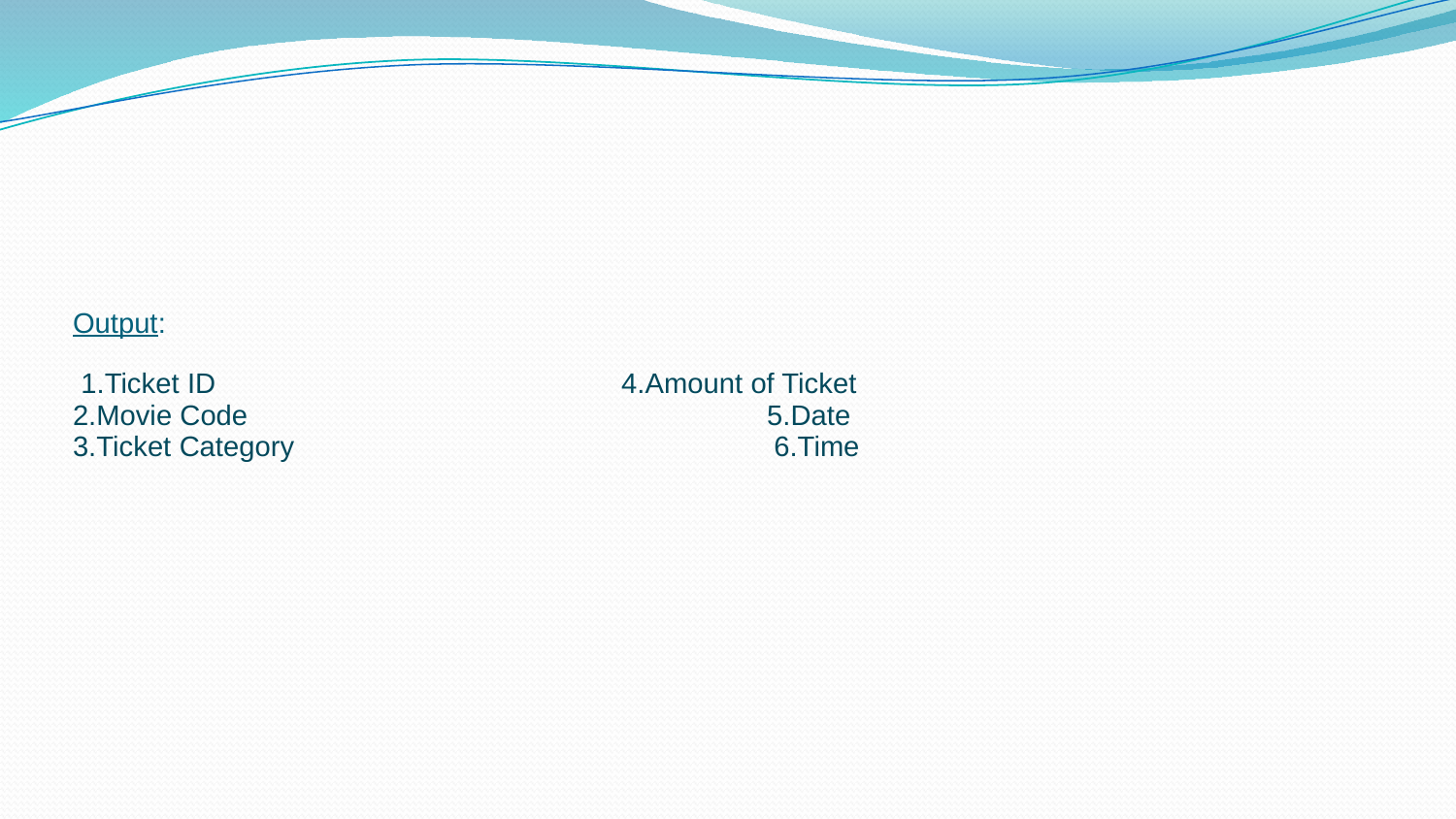

# Output: 1.Ticket ID			              4.Amount of Ticket 2.Movie Code			              5.Date 3.Ticket Category                                                            6.Time